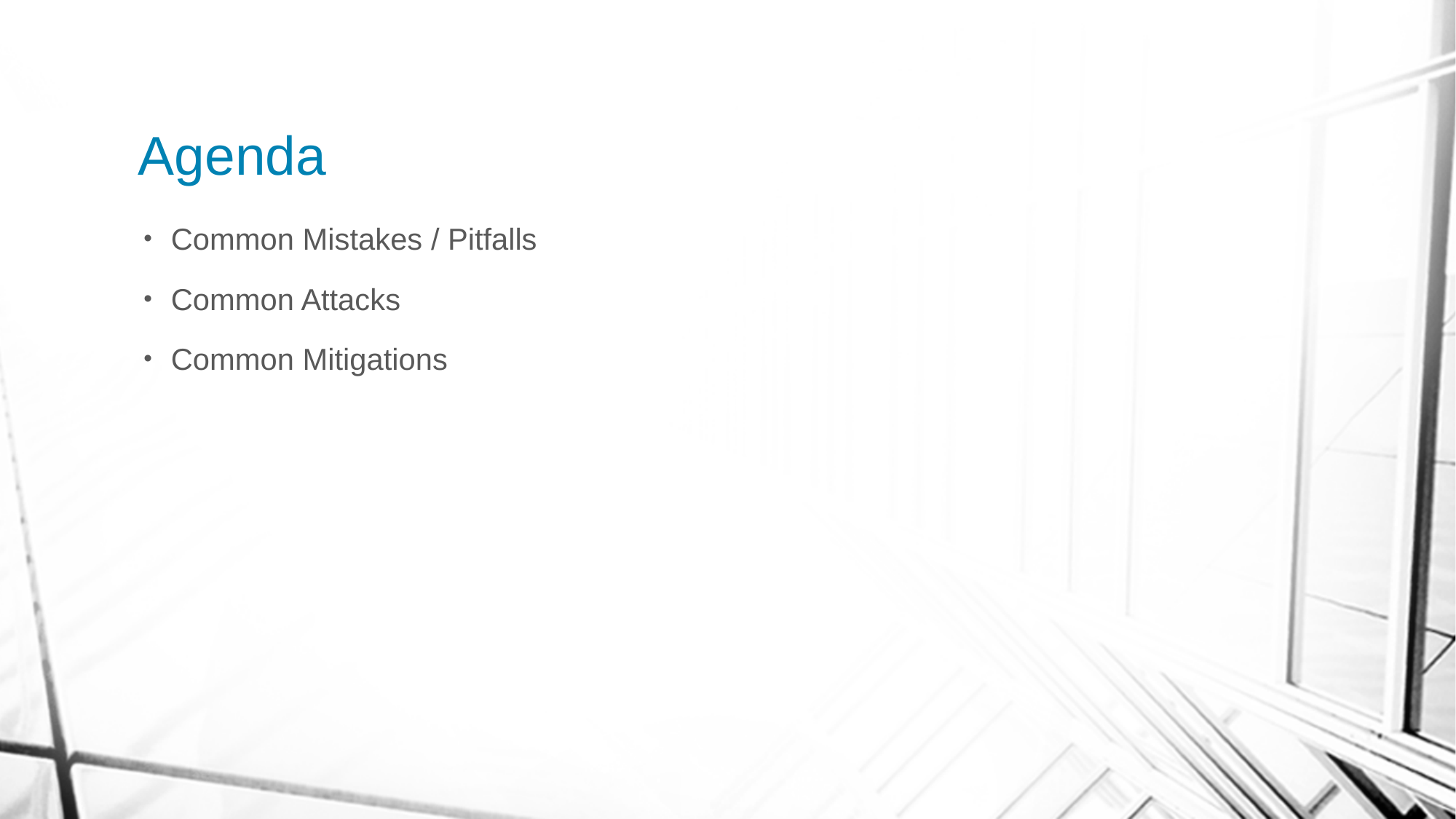

# Agenda
Common Mistakes / Pitfalls
Common Attacks
Common Mitigations